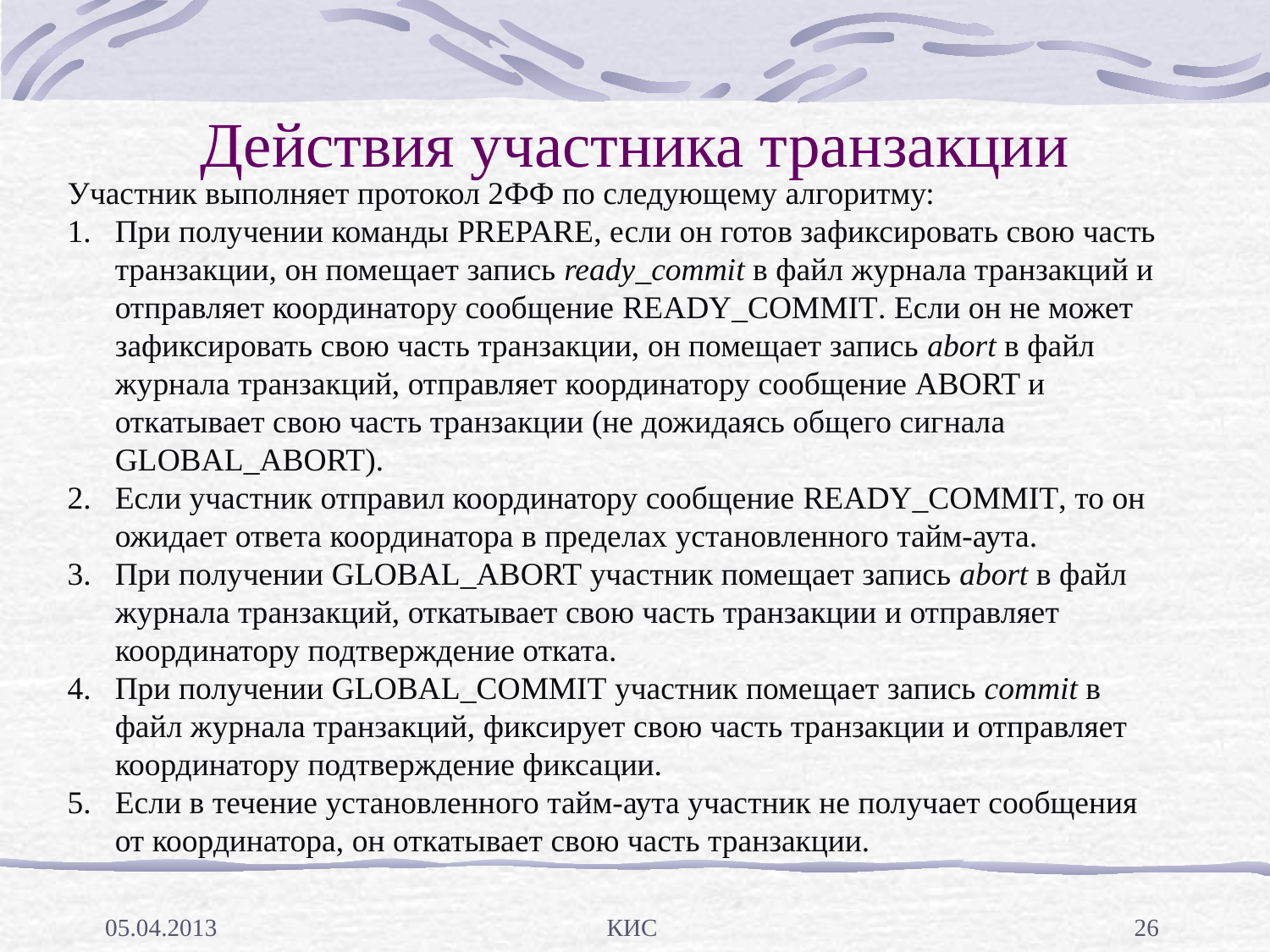

# Действия участника транзакции
Участник выполняет протокол 2ФФ по следующему алгоритму:
При получении команды PREPARE, если он готов зафиксировать свою часть транзакции, он помещает запись ready_commit в файл журнала транзакций и отправляет координатору сообщение READY_COMMIT. Если он не может зафиксировать свою часть транзакции, он помещает запись abort в файл журнала транзакций, отправляет координатору сообщение ABORT и откатывает свою часть транзакции (не дожидаясь общего сигнала GLOBAL_ABORT).
Если участник отправил координатору сообщение READY_COMMIT, то он ожидает ответа координатора в пределах установленного тайм-аута.
При получении GLOBAL_ABORT участник помещает запись abort в файл журнала транзакций, откатывает свою часть транзакции и отправляет координатору подтверждение отката.
При получении GLOBAL_COMMIT участник помещает запись commit в файл журнала транзакций, фиксирует свою часть транзакции и отправляет координатору подтверждение фиксации.
Если в течение установленного тайм-аута участник не получает сообщения от координатора, он откатывает свою часть транзакции.
05.04.2013
КИС
26